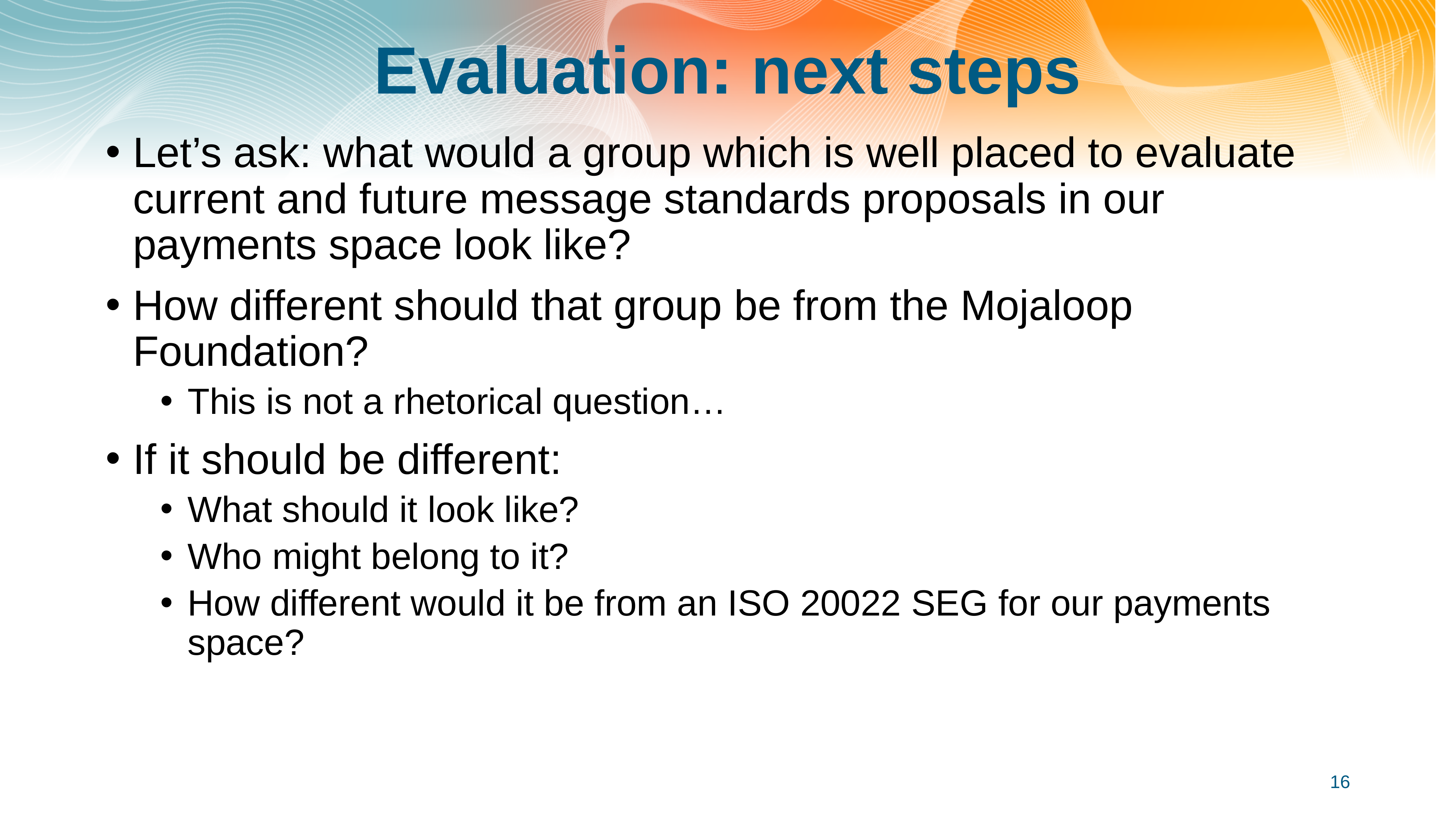

# Evaluation: next steps
Let’s ask: what would a group which is well placed to evaluate current and future message standards proposals in our payments space look like?
How different should that group be from the Mojaloop Foundation?
This is not a rhetorical question…
If it should be different:
What should it look like?
Who might belong to it?
How different would it be from an ISO 20022 SEG for our payments space?
16